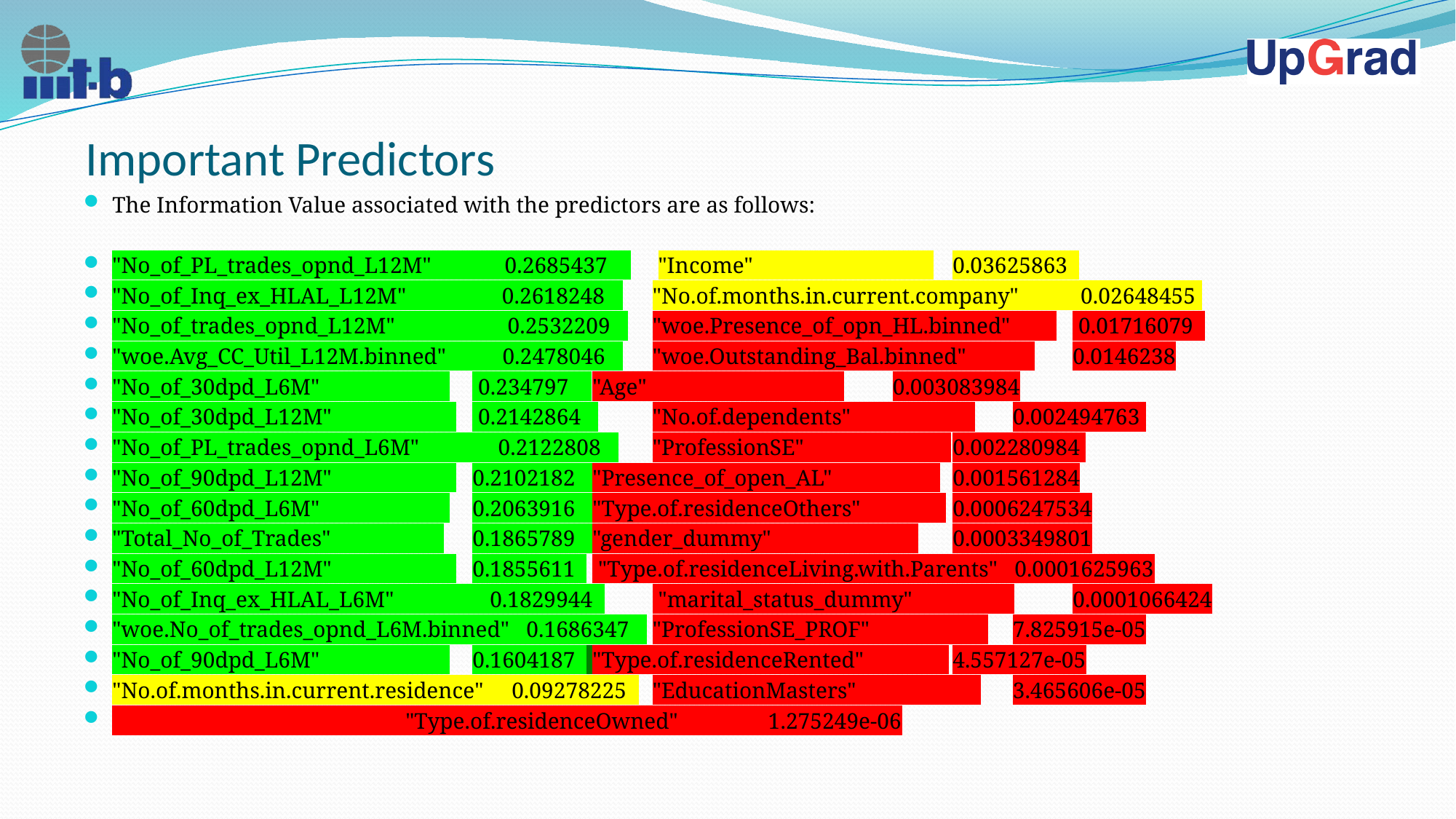

# Important Predictors
The Information Value associated with the predictors are as follows:

"No_of_PL_trades_opnd_L12M"             0.2685437    	 "Income"                                		0.03625863
"No_of_Inq_ex_HLAL_L12M"                 0.2618248   	"No.of.months.in.current.company"           0.02648455
"No_of_trades_opnd_L12M"                    0.2532209   	"woe.Presence_of_opn_HL.binned"        	 0.01716079
"woe.Avg_CC_Util_L12M.binned"          0.2478046   	"woe.Outstanding_Bal.binned"            	0.0146238
"No_of_30dpd_L6M"                       	 0.234797    	"Age"                                   		0.003083984
"No_of_30dpd_L12M"                      	 0.2142864   	"No.of.dependents"                      	0.002494763
"No_of_PL_trades_opnd_L6M"              0.2122808   	"ProfessionSE"                          		0.002280984
"No_of_90dpd_L12M"                      	0.2102182   	"Presence_of_open_AL"                   	0.001561284
"No_of_60dpd_L6M"                       	0.2063916   	"Type.of.residenceOthers"               	0.0006247534
"Total_No_of_Trades"                    	0.1865789   	"gender_dummy"                          	0.0003349801
"No_of_60dpd_L12M"                      	0.1855611  		 "Type.of.residenceLiving.with.Parents"   0.0001625963
"No_of_Inq_ex_HLAL_L6M"                 0.1829944  	 "marital_status_dummy"                  	0.0001066424
"woe.No_of_trades_opnd_L6M.binned"   0.1686347   	"ProfessionSE_PROF"                     	7.825915e-05
"No_of_90dpd_L6M"                       	0.1604187   	"Type.of.residenceRented"               	4.557127e-05
"No.of.months.in.current.residence"     0.09278225  	"EducationMasters"                      	3.465606e-05
                                                    "Type.of.residenceOwned"                1.275249e-06